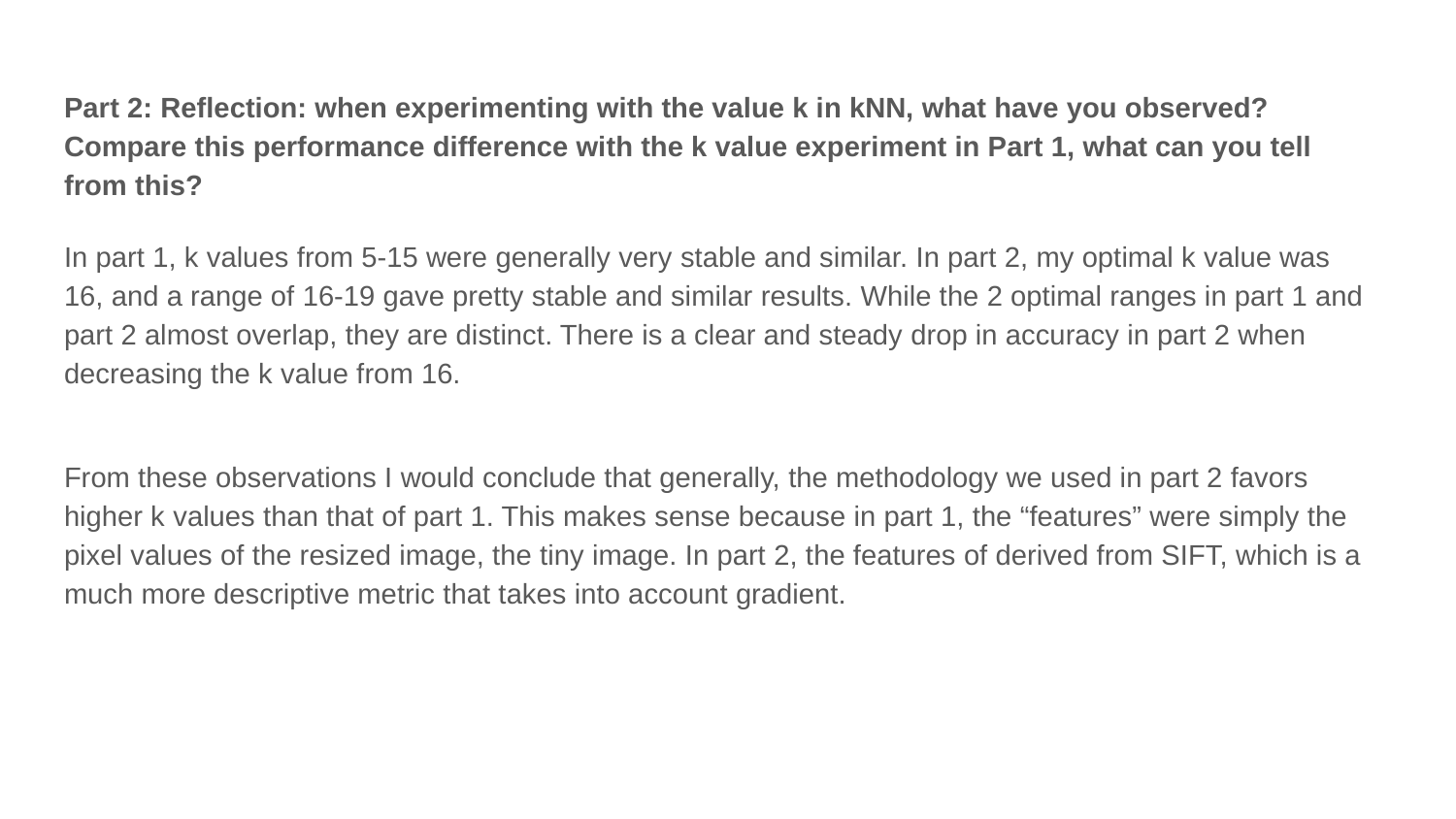

Part 2: Reflection: when experimenting with the value k in kNN, what have you observed? Compare this performance difference with the k value experiment in Part 1, what can you tell from this?
In part 1, k values from 5-15 were generally very stable and similar. In part 2, my optimal k value was 16, and a range of 16-19 gave pretty stable and similar results. While the 2 optimal ranges in part 1 and part 2 almost overlap, they are distinct. There is a clear and steady drop in accuracy in part 2 when decreasing the k value from 16.
From these observations I would conclude that generally, the methodology we used in part 2 favors higher k values than that of part 1. This makes sense because in part 1, the “features” were simply the pixel values of the resized image, the tiny image. In part 2, the features of derived from SIFT, which is a much more descriptive metric that takes into account gradient.